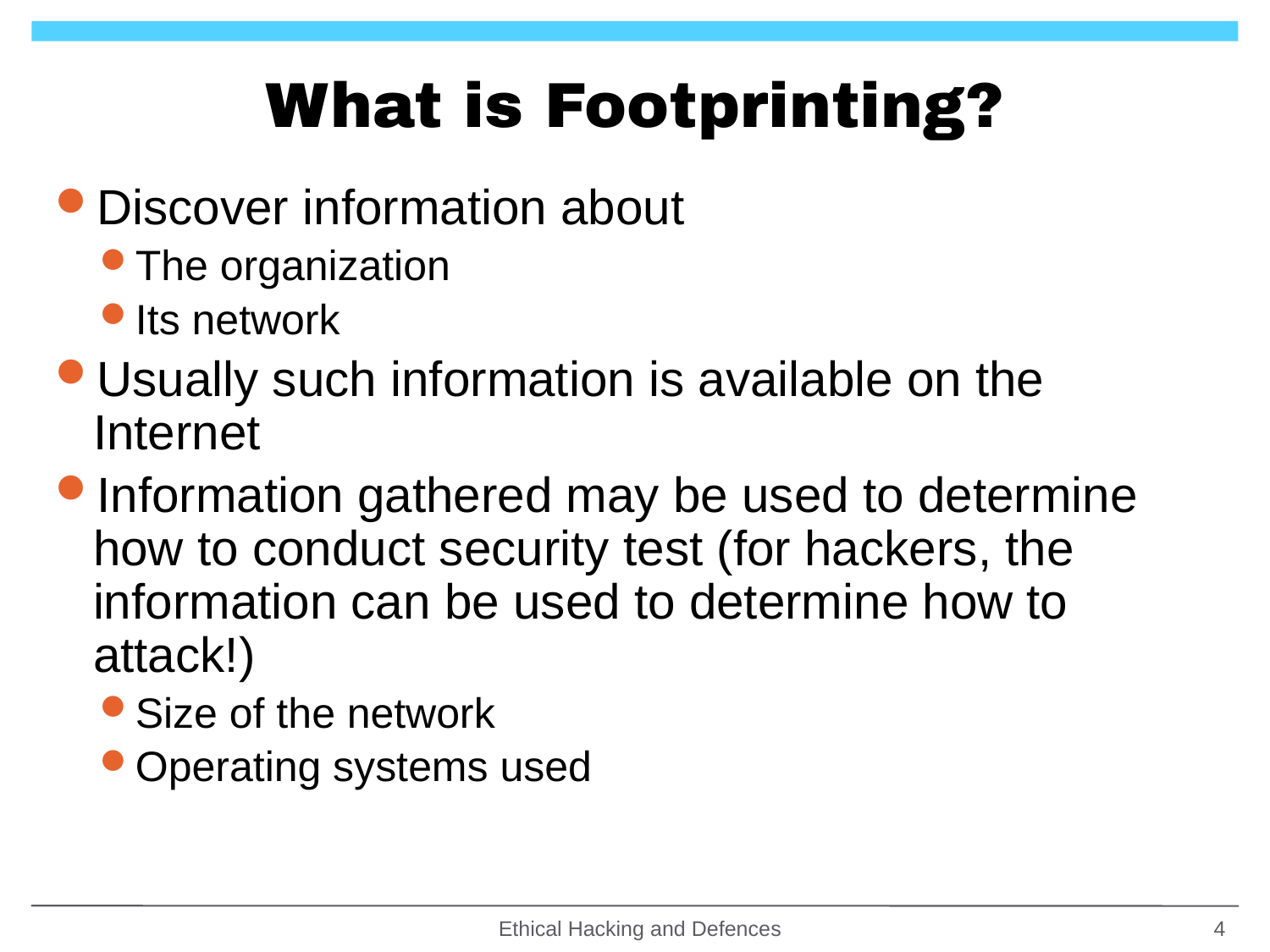

# What is Footprinting?
Discover information about
The organization
Its network
Usually such information is available on the Internet
Information gathered may be used to determine how to conduct security test (for hackers, the information can be used to determine how to attack!)
Size of the network
Operating systems used

Ethical Hacking and Defences
4